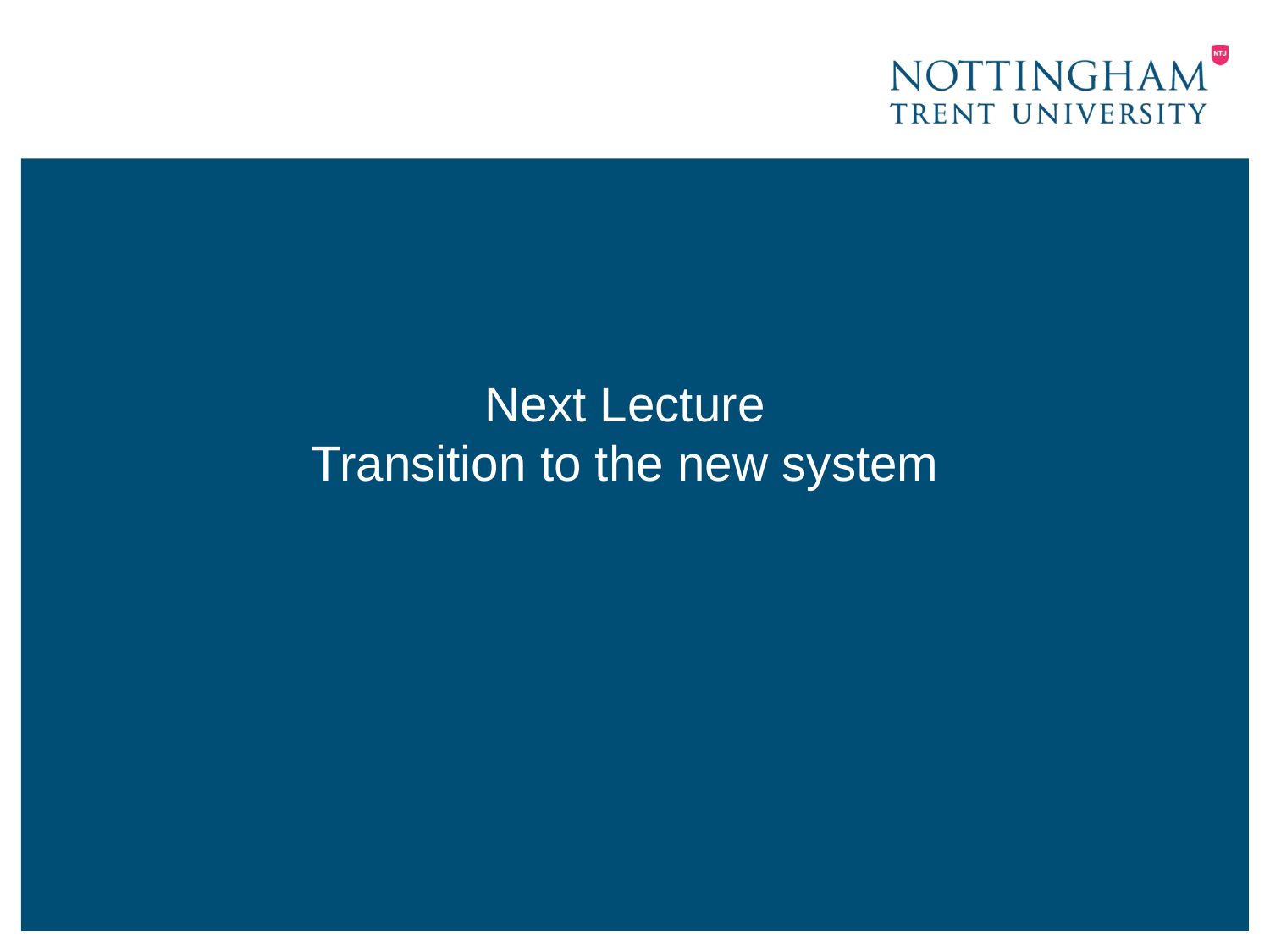

Next Lecture
Transition to the new system

#